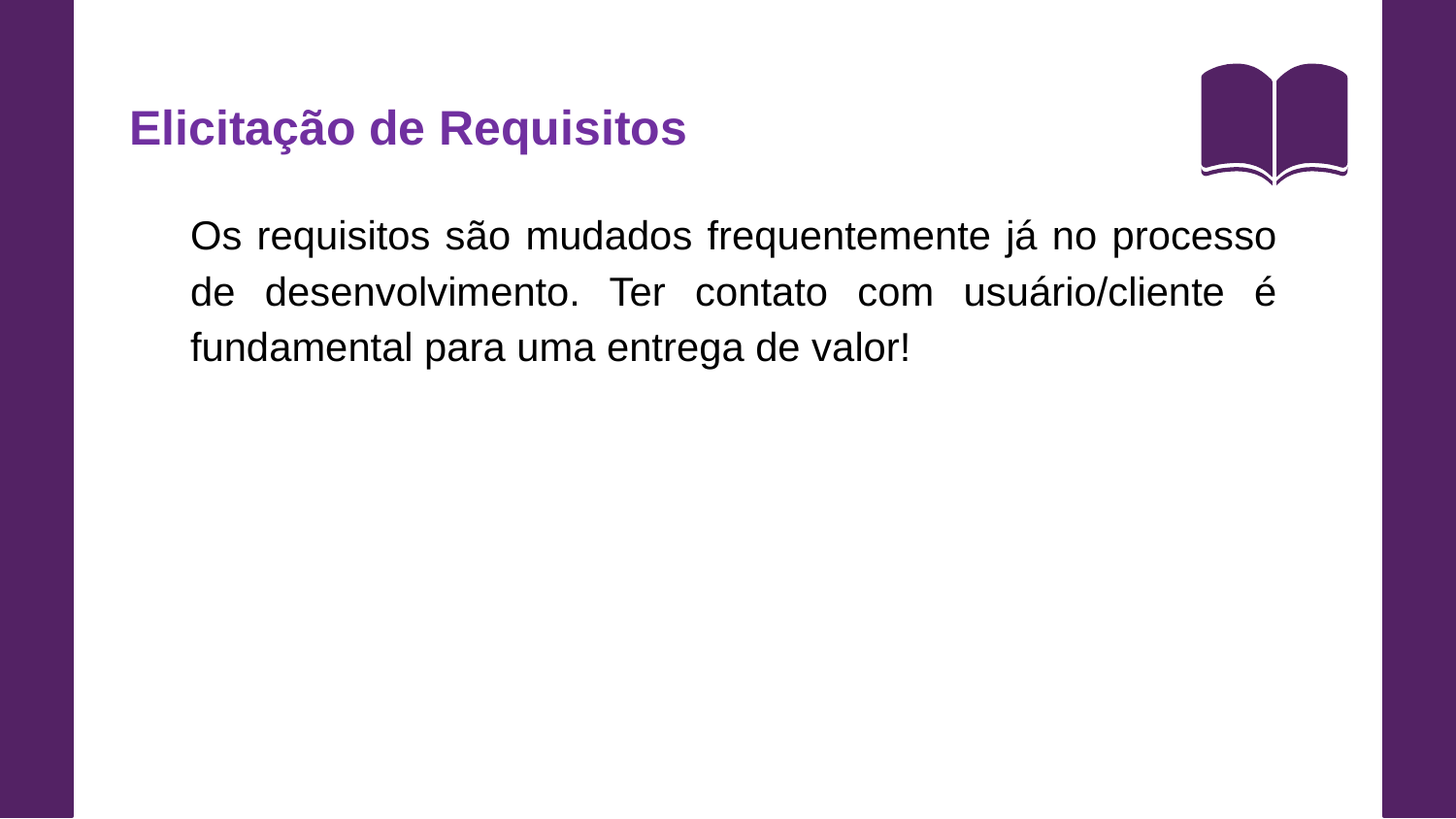

Elicitação de Requisitos

Os requisitos são mudados frequentemente já no processo de desenvolvimento. Ter contato com usuário/cliente é fundamental para uma entrega de valor!